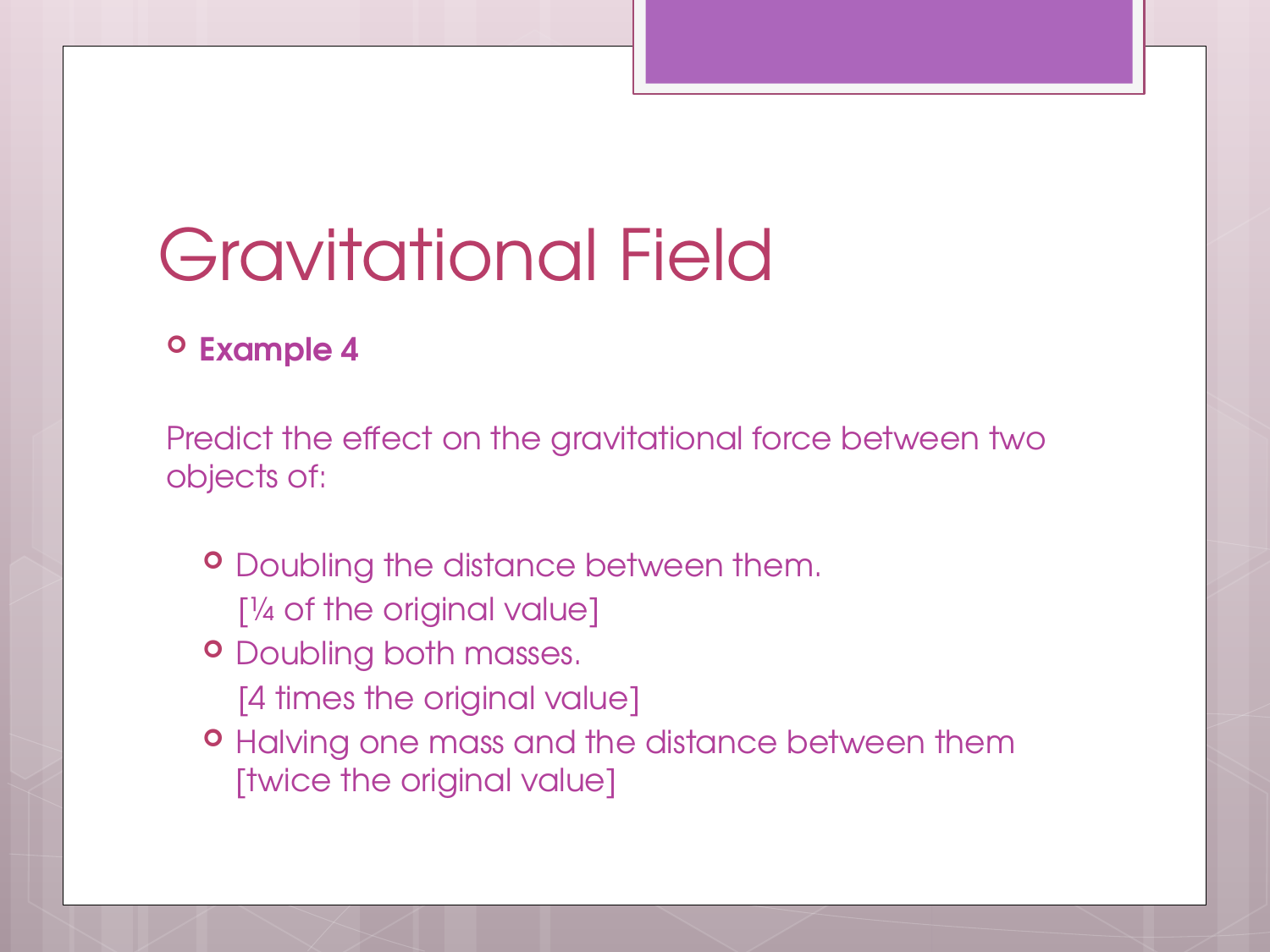

# Gravitational Field
Example 4

Predict the effect on the gravitational force between two objects of:

Doubling the distance between them.
    [1⁄4 of the original value]
Doubling both masses.
    [4 times the original value]
Halving one mass and the distance between them [twice the original value]